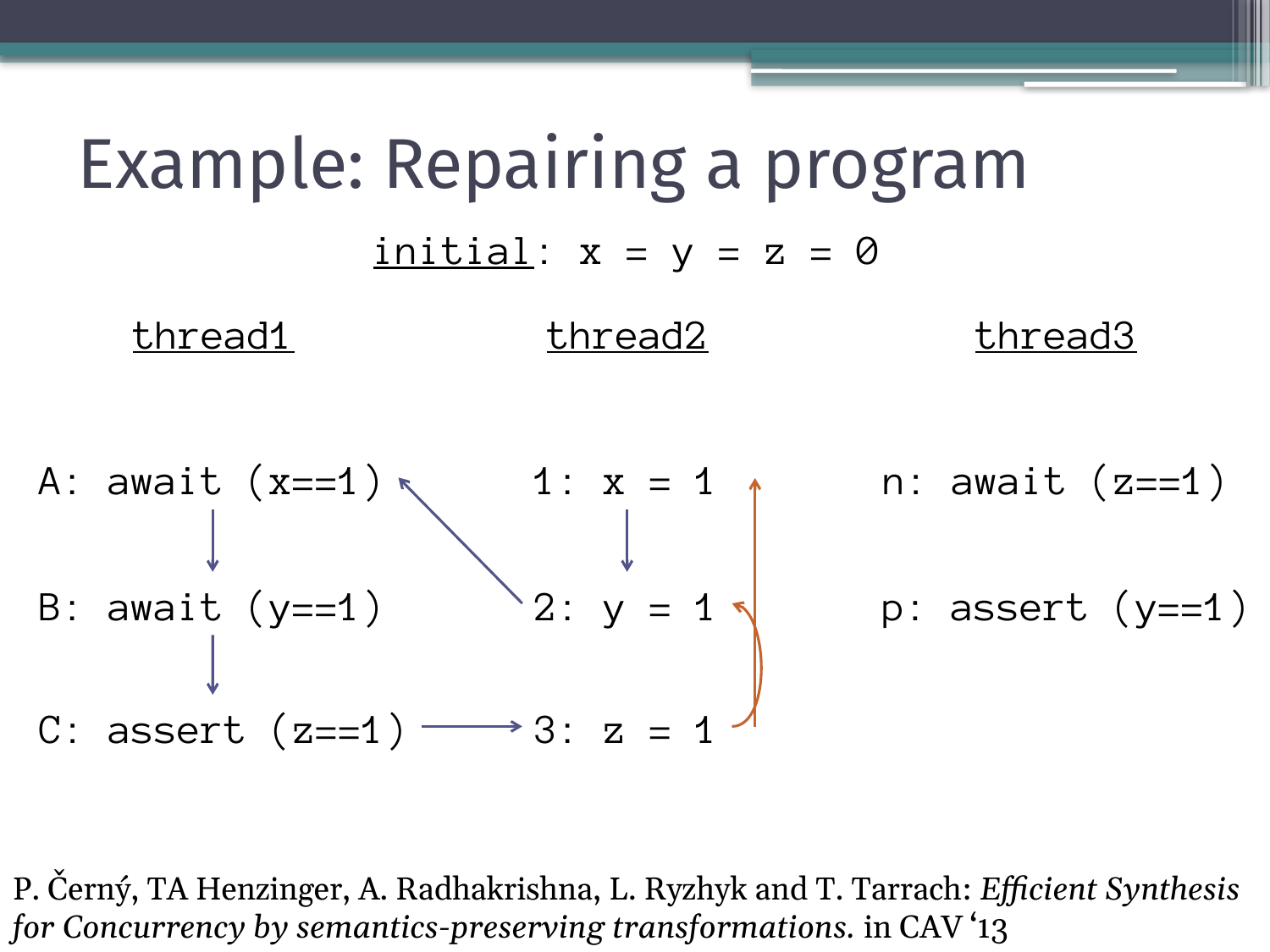

# Example: Repairing a program
initial: x = y = z = 0
thread2
thread1
thread3
1: x = 1
A: await (x==1)
n: await (z==1)
B: await (y==1)
2: y = 1
p: assert (y==1)
C: assert (z==1)
3: z = 1
P. Černý, TA Henzinger, A. Radhakrishna, L. Ryzhyk and T. Tarrach: Efficient Synthesis for Concurrency by semantics-preserving transformations. in CAV ‘13